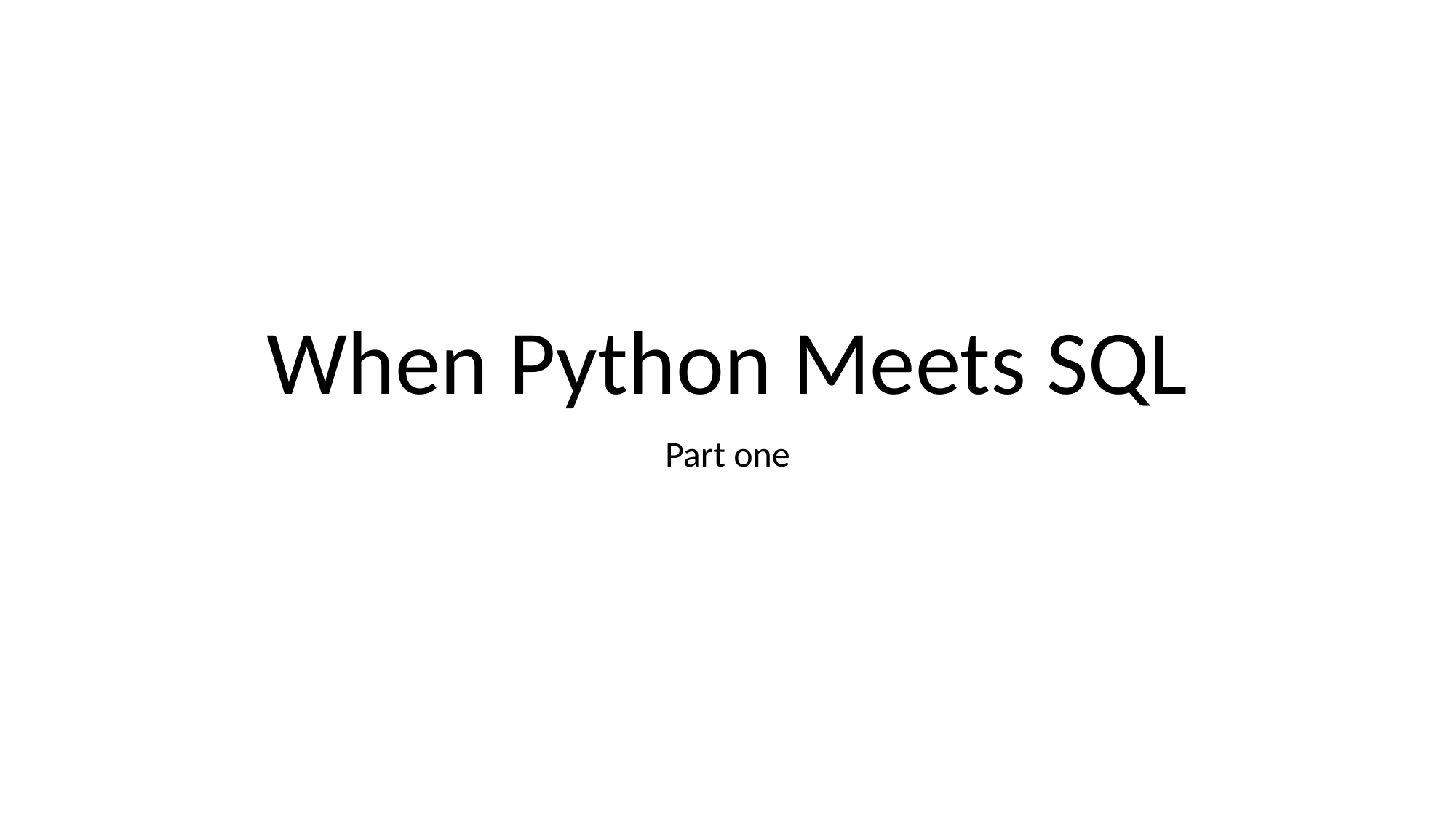

# When Python Meets SQL
Part one